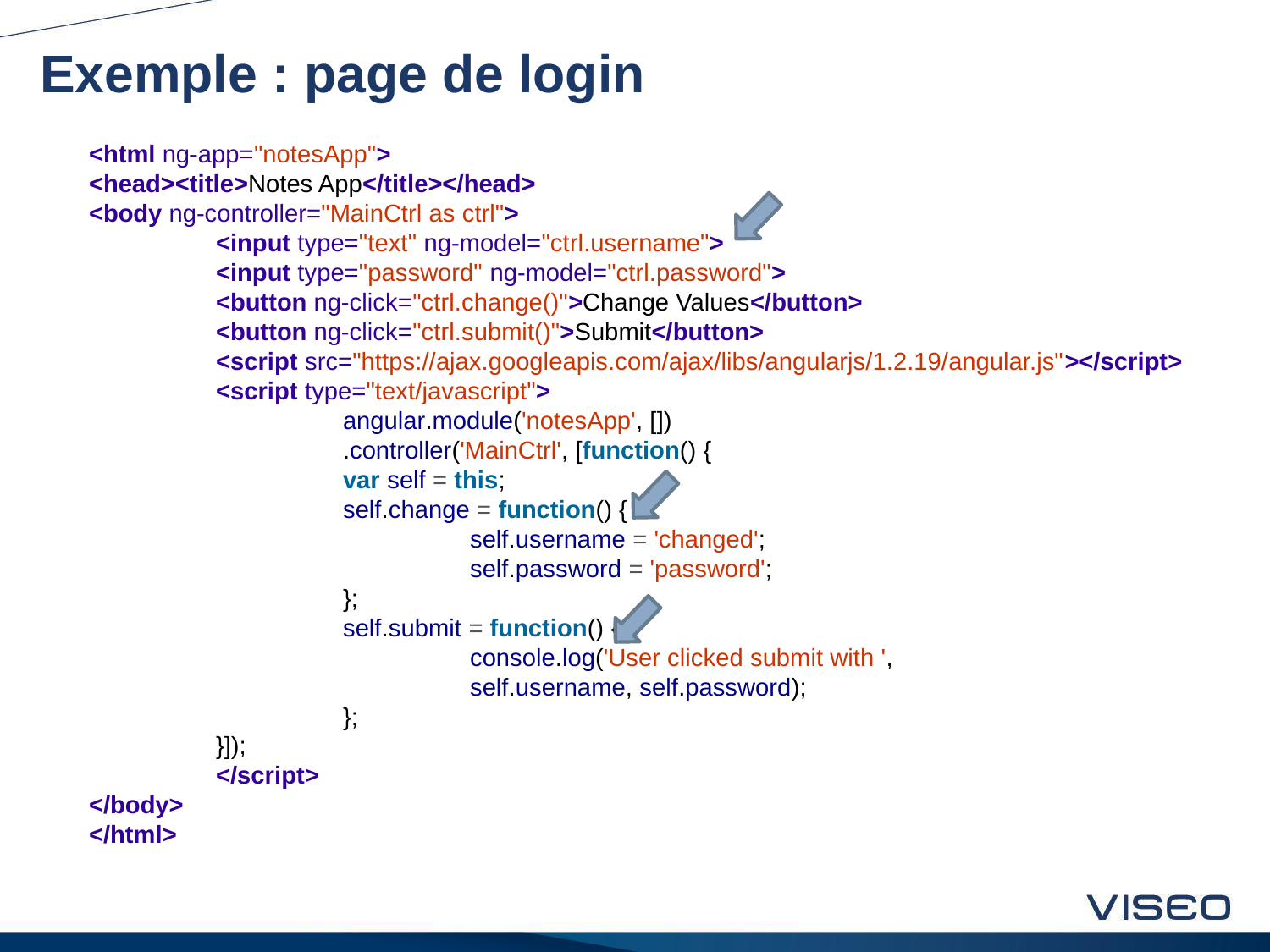

# Exemple : page de login
<html ng-app="notesApp">
<head><title>Notes App</title></head>
<body ng-controller="MainCtrl as ctrl">
	<input type="text" ng-model="ctrl.username">
	<input type="password" ng-model="ctrl.password">
	<button ng-click="ctrl.change()">Change Values</button>
	<button ng-click="ctrl.submit()">Submit</button>
	<script src="https://ajax.googleapis.com/ajax/libs/angularjs/1.2.19/angular.js"></script>
	<script type="text/javascript">
		angular.module('notesApp', [])
		.controller('MainCtrl', [function() {
		var self = this;
		self.change = function() {
			self.username = 'changed';
			self.password = 'password';
		};
		self.submit = function() {
			console.log('User clicked submit with ',
			self.username, self.password);
		};
	}]);
	</script>
</body>
</html>